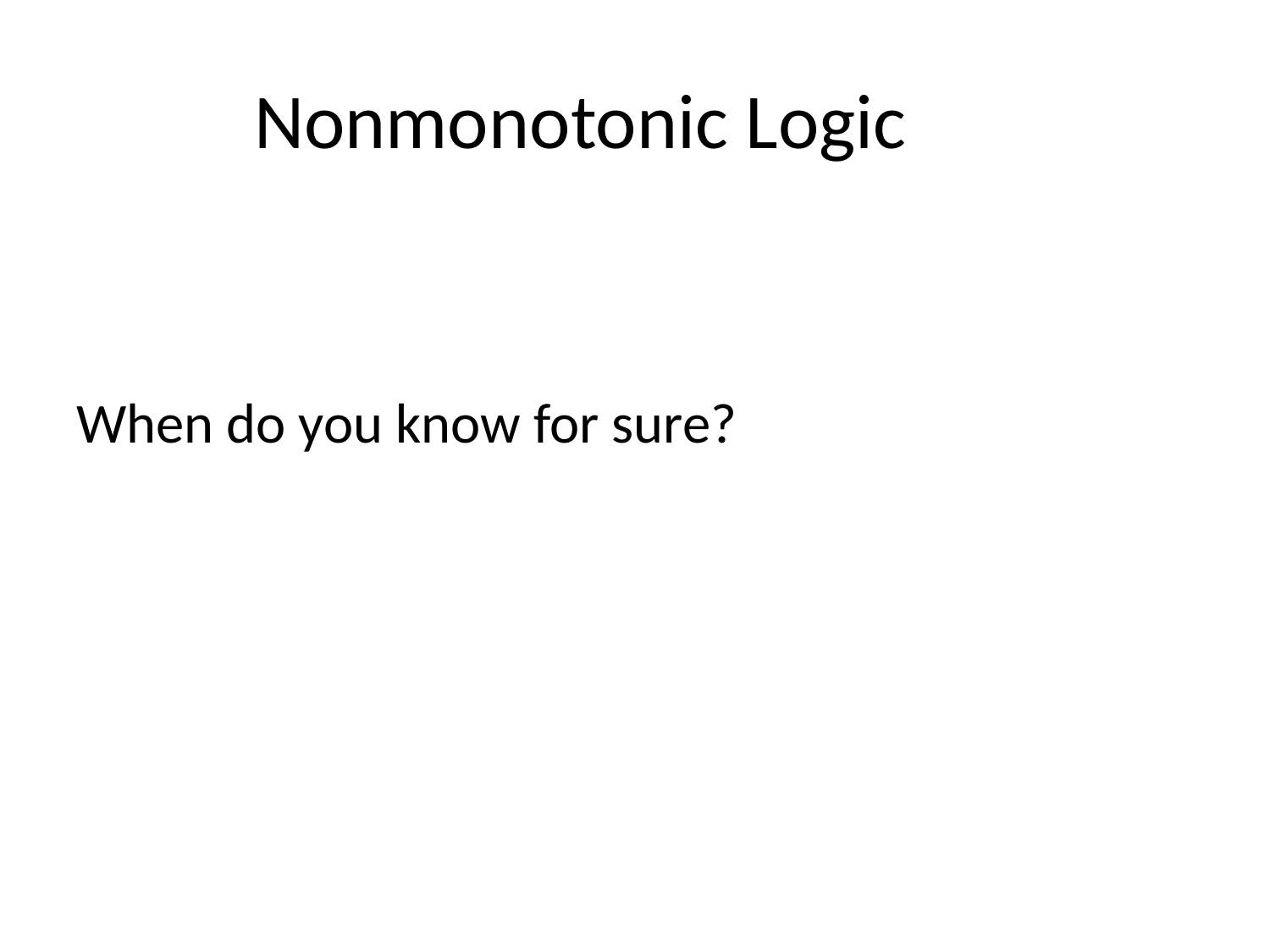

# Nonmonotonic Logic

When do you know for sure?